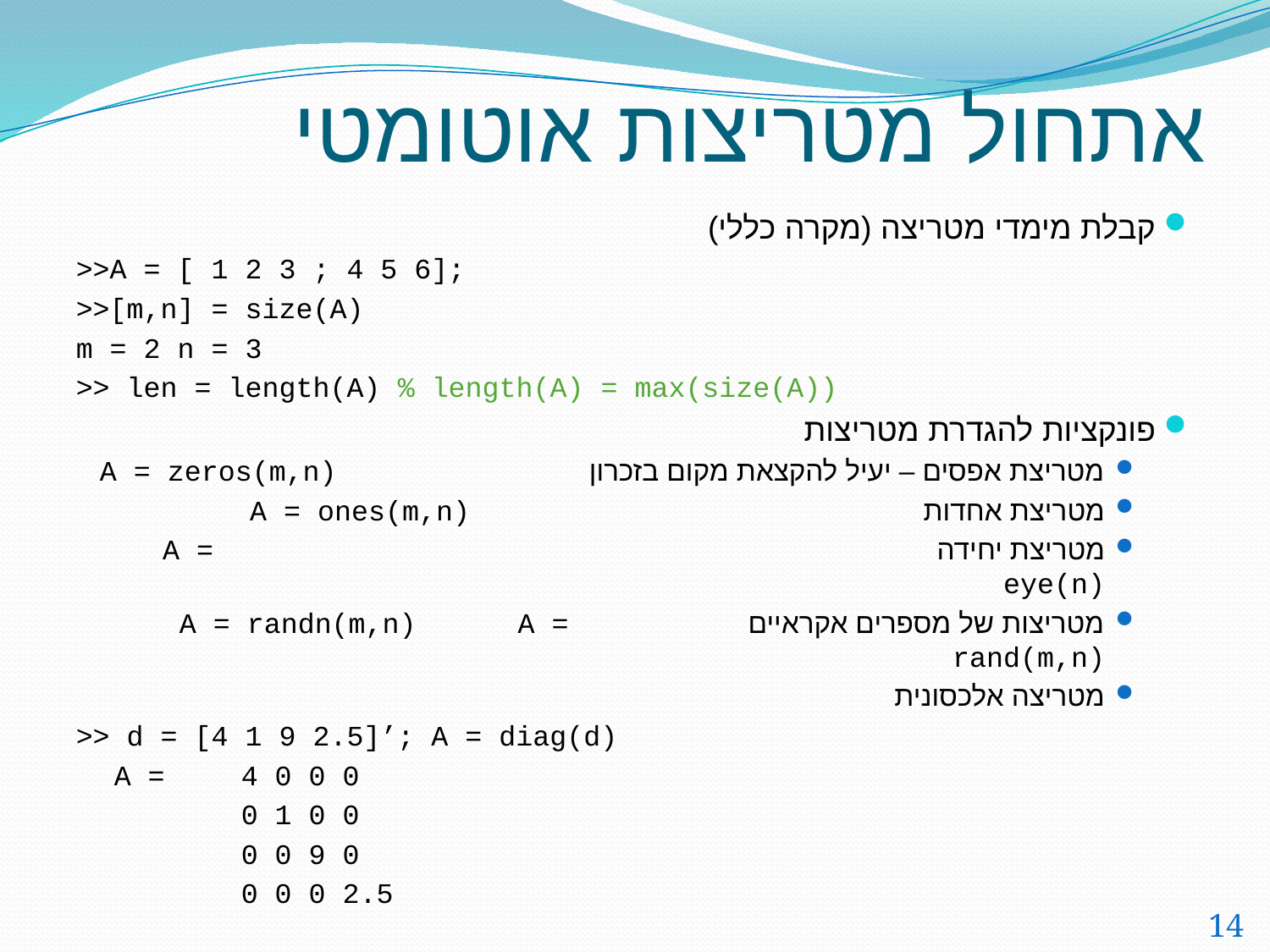

# אתחול מטריצות אוטומטי
קבלת מימדי מטריצה (מקרה כללי)
>>A = [ 1 2 3 ; 4 5 6];
>>[m,n] = size(A)
m = 2 n = 3
>> len = length(A) % length(A) = max(size(A))
פונקציות להגדרת מטריצות
מטריצת אפסים – יעיל להקצאת מקום בזכרון 		                 A = zeros(m,n)
מטריצת אחדות 					A = ones(m,n)
מטריצת יחידה 		         		                                                 A = eye(n)
מטריצות של מספרים אקראיים                       A = randn(m,n)      A = rand(m,n)
מטריצה אלכסונית
>> d = [4 1 9 2.5]’; A = diag(d)
	A = 	4 0 0 0
		0 1 0 0
		0 0 9 0
		0 0 0 2.5